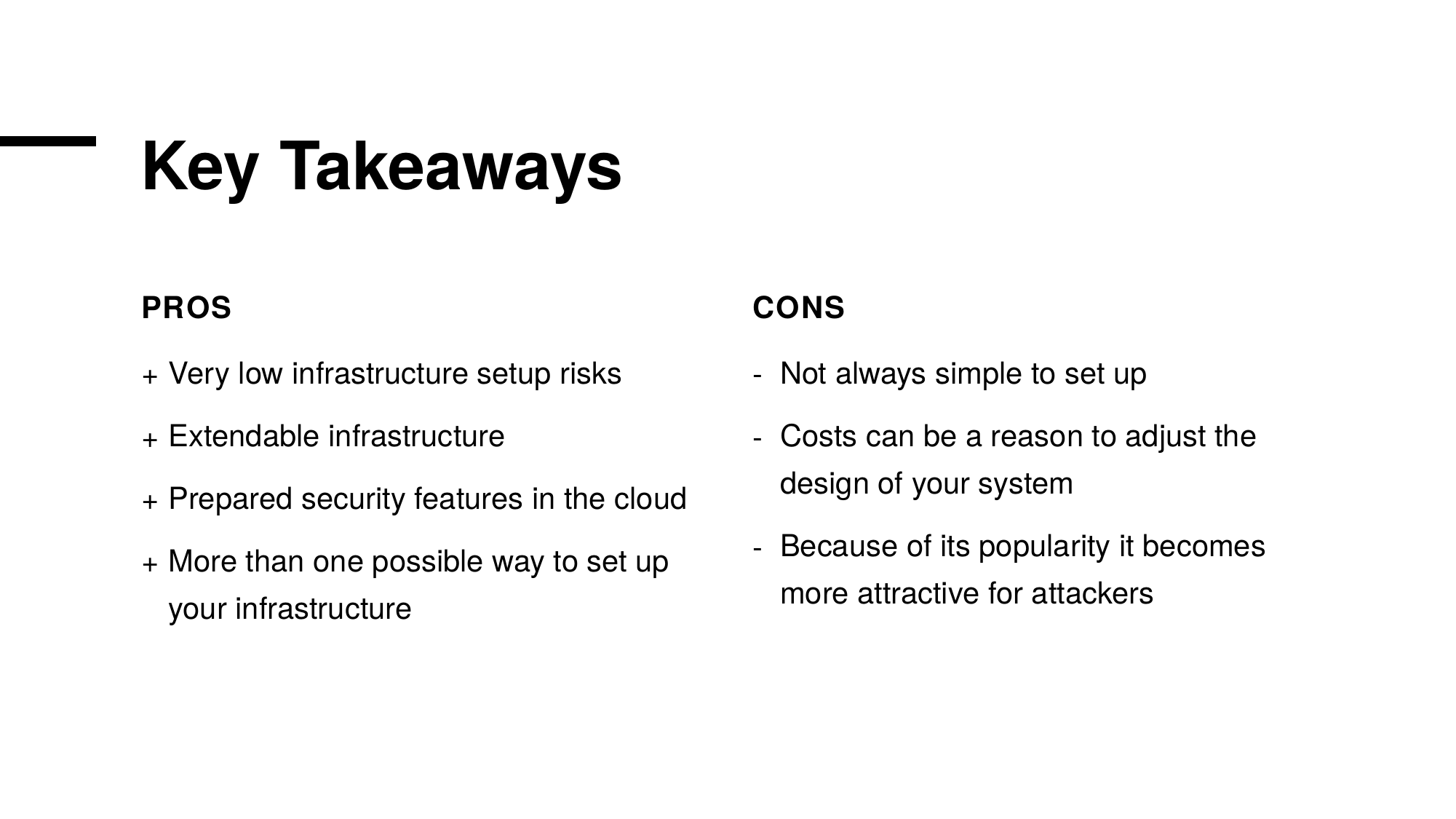

# Key Takeaways
Pros
Cons
Very low infrastructure setup risks
Extendable infrastructure
Prepared security features in the cloud
More than one possible way to set up your infrastructure

Not always simple to set up
Costs can be a reason to adjust the design of your system
Because of its popularity it becomes more attractive for attackers